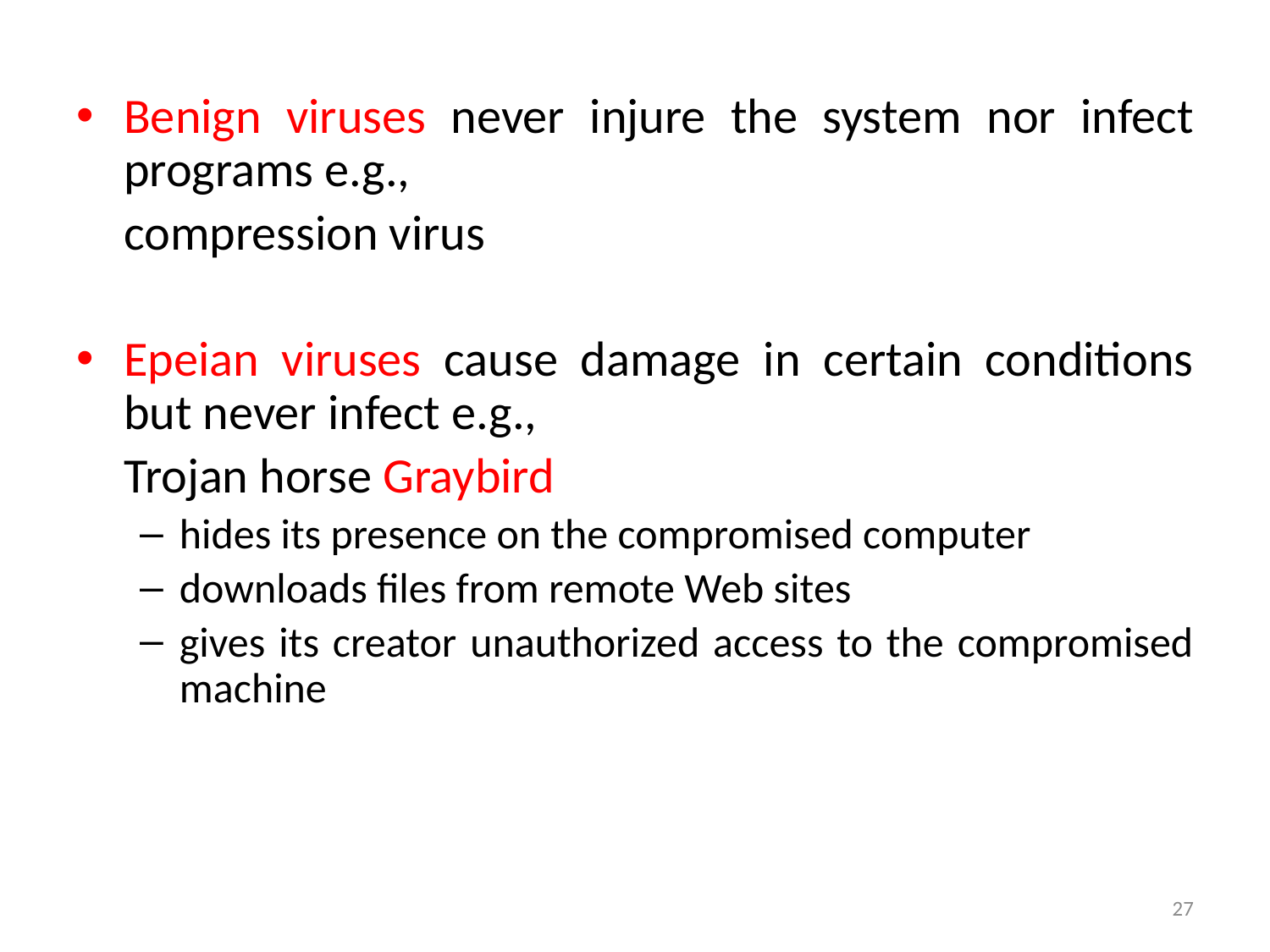

Benign viruses never injure the system nor infect programs e.g.,
	compression virus

Epeian viruses cause damage in certain conditions but never infect e.g.,
	Trojan horse Graybird
hides its presence on the compromised computer
downloads files from remote Web sites
gives its creator unauthorized access to the compromised machine
27